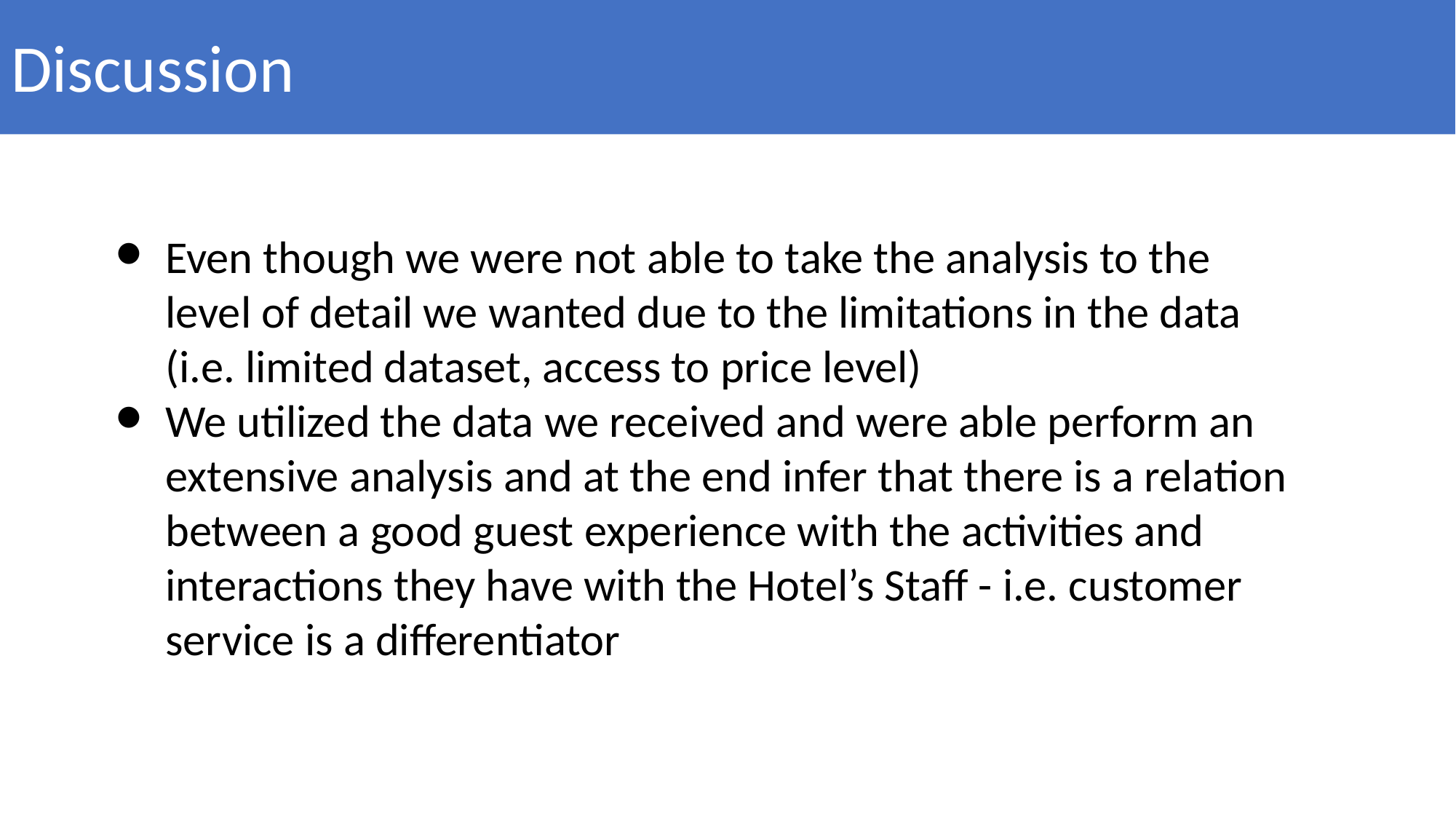

# Discussion

Even though we were not able to take the analysis to the level of detail we wanted due to the limitations in the data (i.e. limited dataset, access to price level)
We utilized the data we received and were able perform an extensive analysis and at the end infer that there is a relation between a good guest experience with the activities and interactions they have with the Hotel’s Staff - i.e. customer service is a differentiator